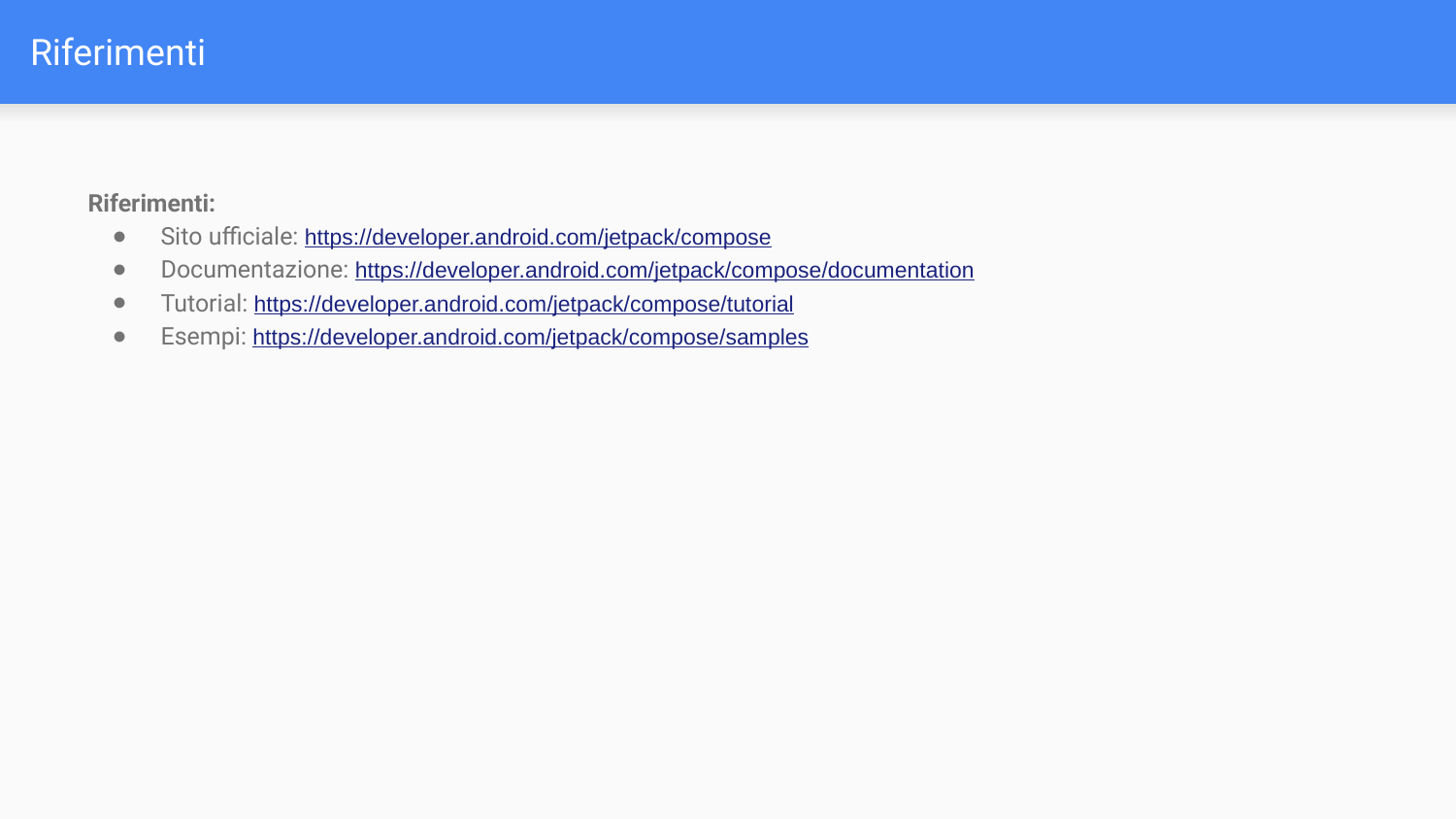

# Riferimenti
Riferimenti:
Sito ufficiale: https://developer.android.com/jetpack/compose
Documentazione: https://developer.android.com/jetpack/compose/documentation
Tutorial: https://developer.android.com/jetpack/compose/tutorial
Esempi: https://developer.android.com/jetpack/compose/samples